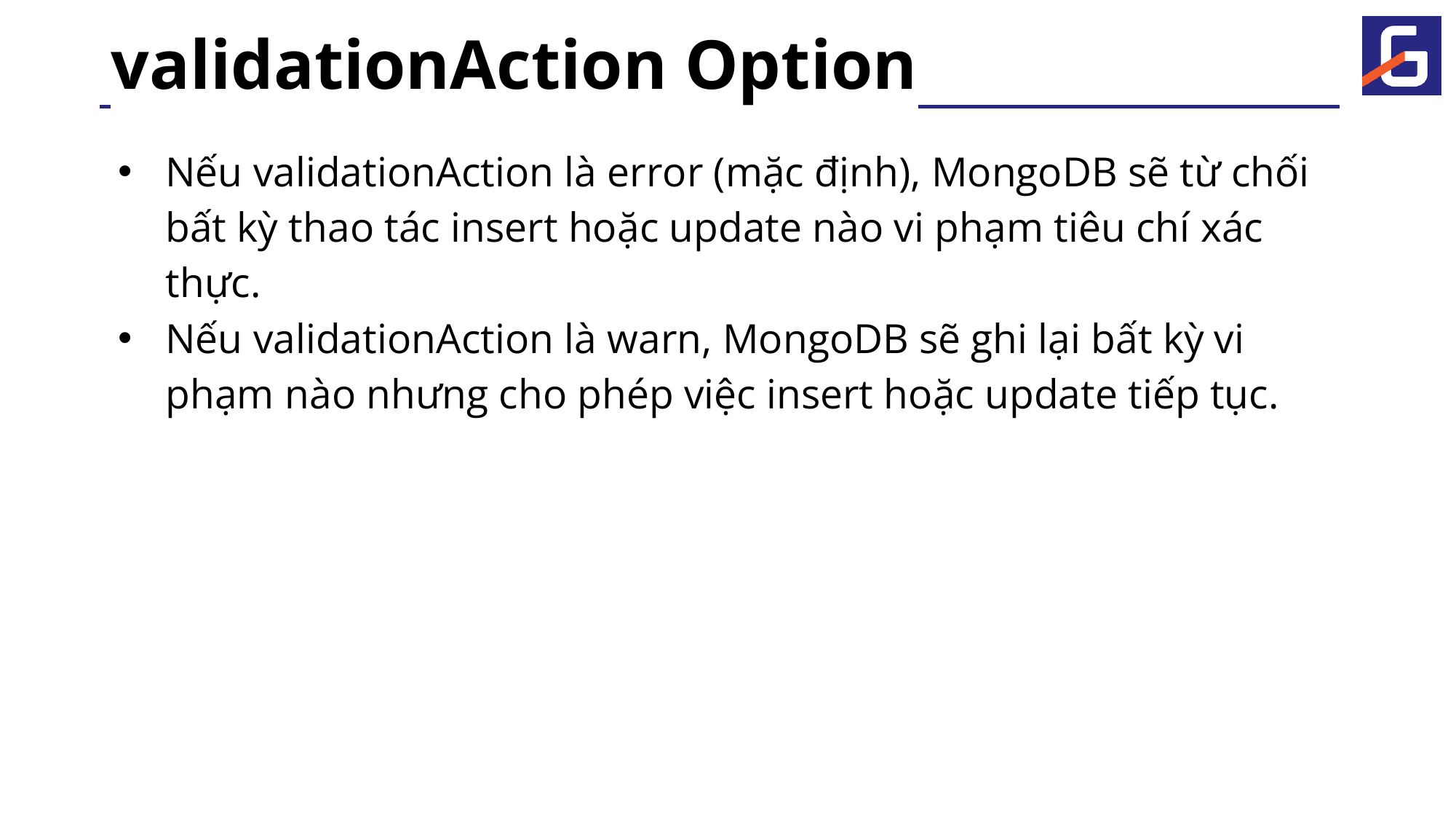

# validationAction Option
Nếu validationAction là error (mặc định), MongoDB sẽ từ chối bất kỳ thao tác insert hoặc update nào vi phạm tiêu chí xác thực.
Nếu validationAction là warn, MongoDB sẽ ghi lại bất kỳ vi phạm nào nhưng cho phép việc insert hoặc update tiếp tục.